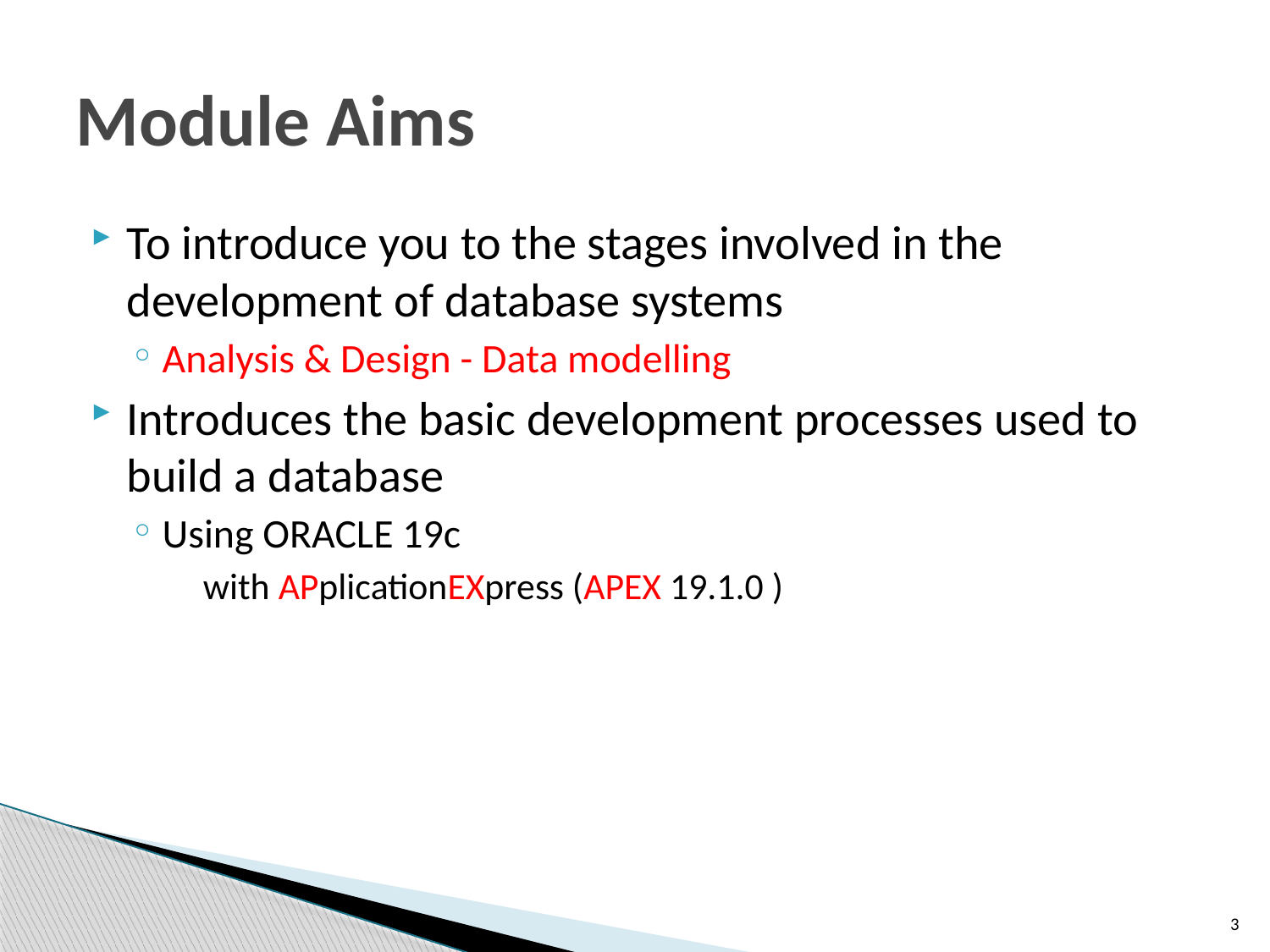

# Module Aims
To introduce you to the stages involved in the development of database systems
Analysis & Design - Data modelling
Introduces the basic development processes used to build a database
Using ORACLE 19c
with APplicationEXpress (APEX 19.1.0 )

3